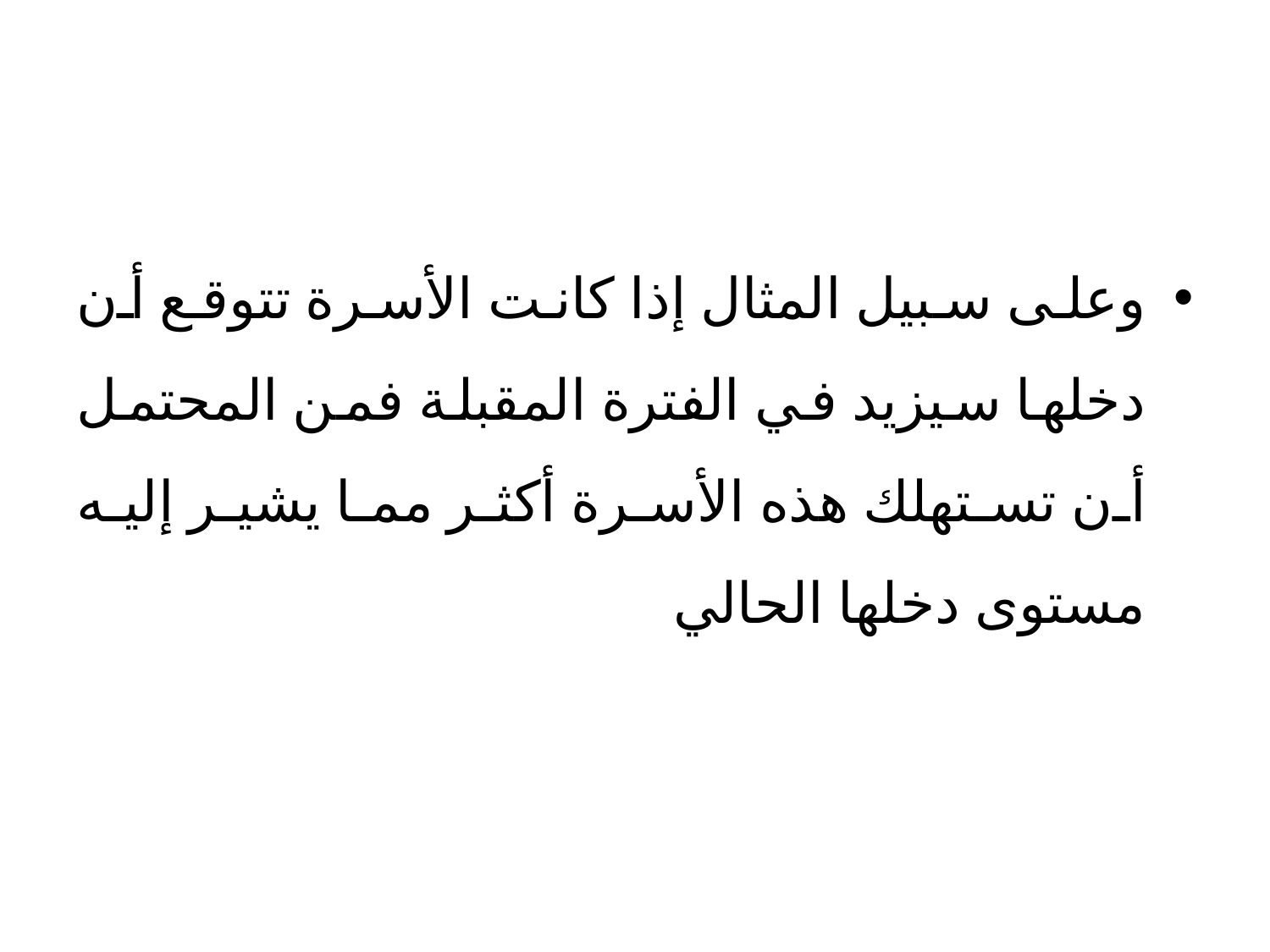

#
وعلى سبيل المثال إذا كانت الأسرة تتوقع أن دخلها سيزيد في الفترة المقبلة فمن المحتمل أن تستهلك هذه الأسرة أكثر مما يشير إليه مستوى دخلها الحالي